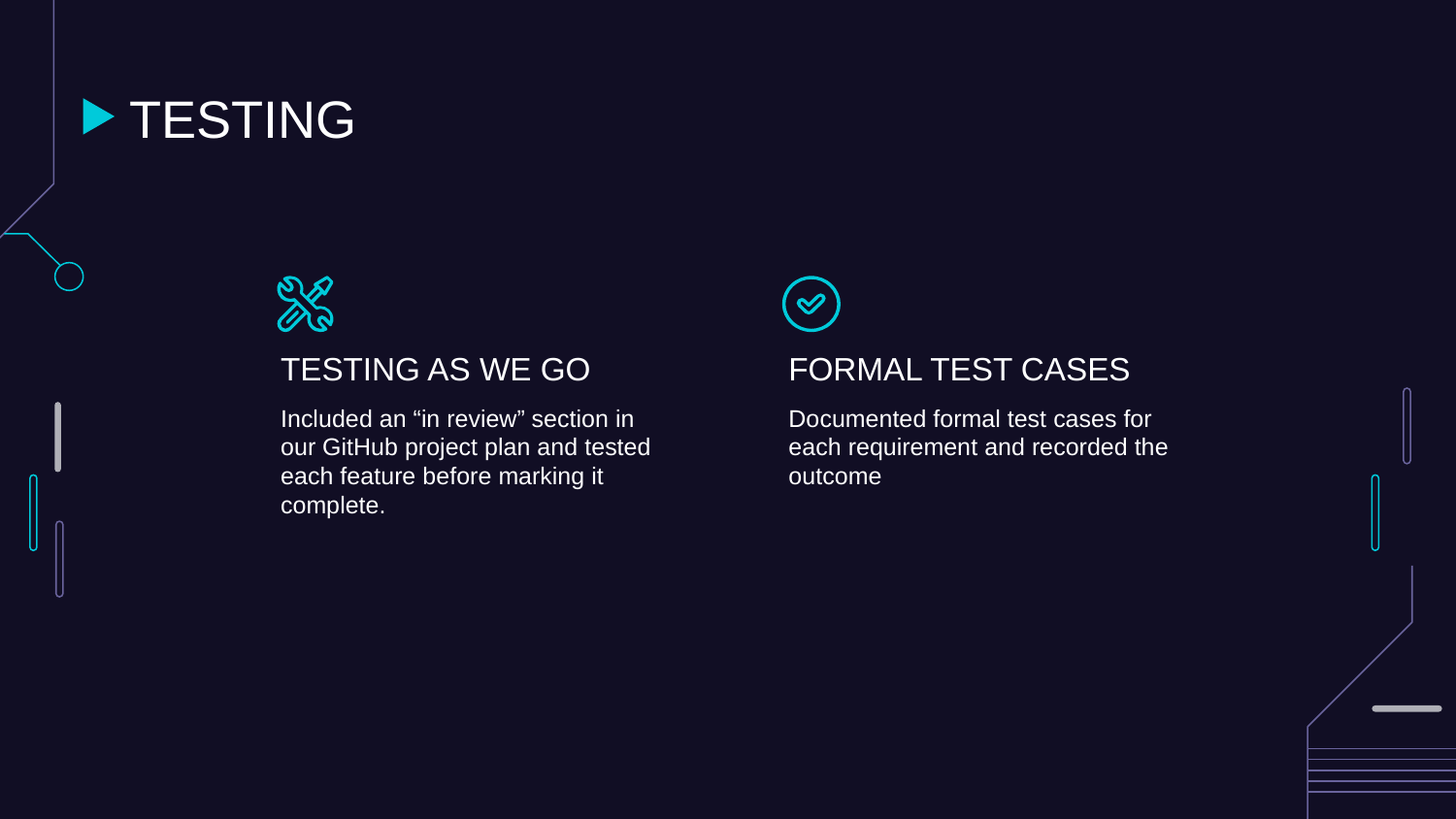

# TESTING

TESTING AS WE GO
FORMAL TEST CASES
Included an “in review” section in our GitHub project plan and tested each feature before marking it complete.
Documented formal test cases for each requirement and recorded the outcome